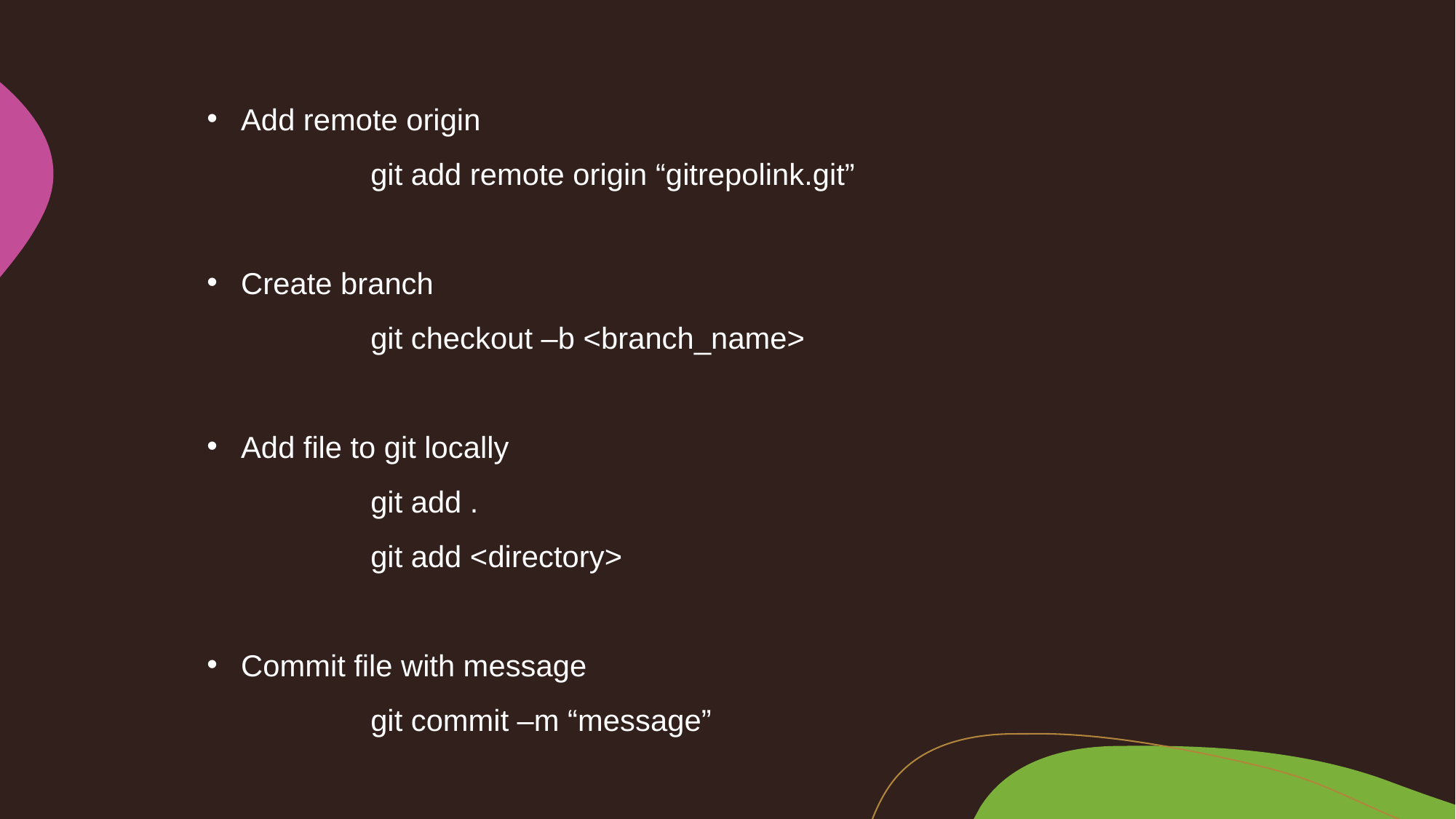

Add remote origin
	git add remote origin “gitrepolink.git”

Create branch
	git checkout –b <branch_name>

Add file to git locally
	git add .
	git add <directory>

Commit file with message
	git commit –m “message”